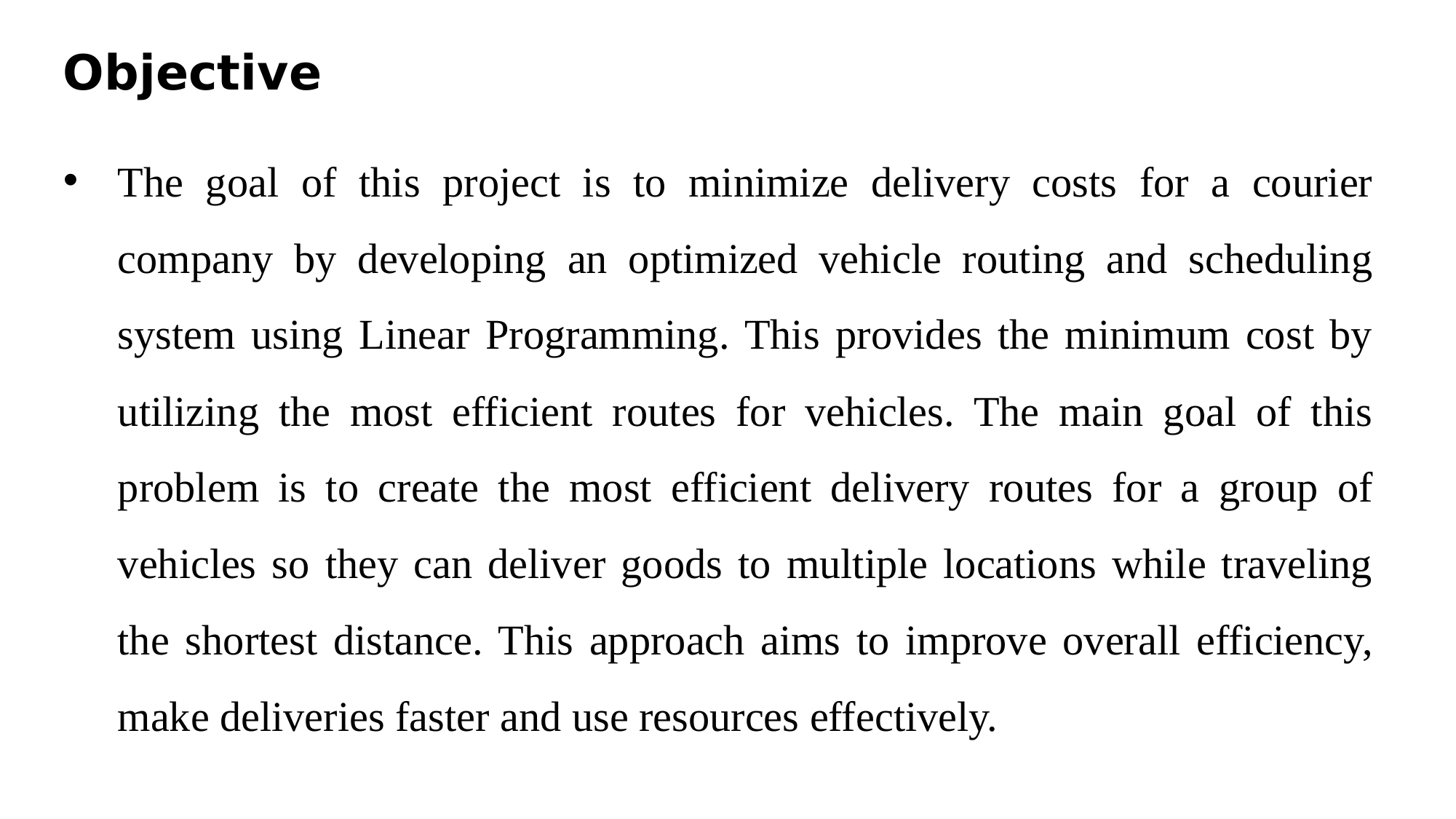

# Objective
The goal of this project is to minimize delivery costs for a courier company by developing an optimized vehicle routing and scheduling system using Linear Programming. This provides the minimum cost by utilizing the most efficient routes for vehicles. The main goal of this problem is to create the most efficient delivery routes for a group of vehicles so they can deliver goods to multiple locations while traveling the shortest distance. This approach aims to improve overall efficiency, make deliveries faster and use resources effectively.